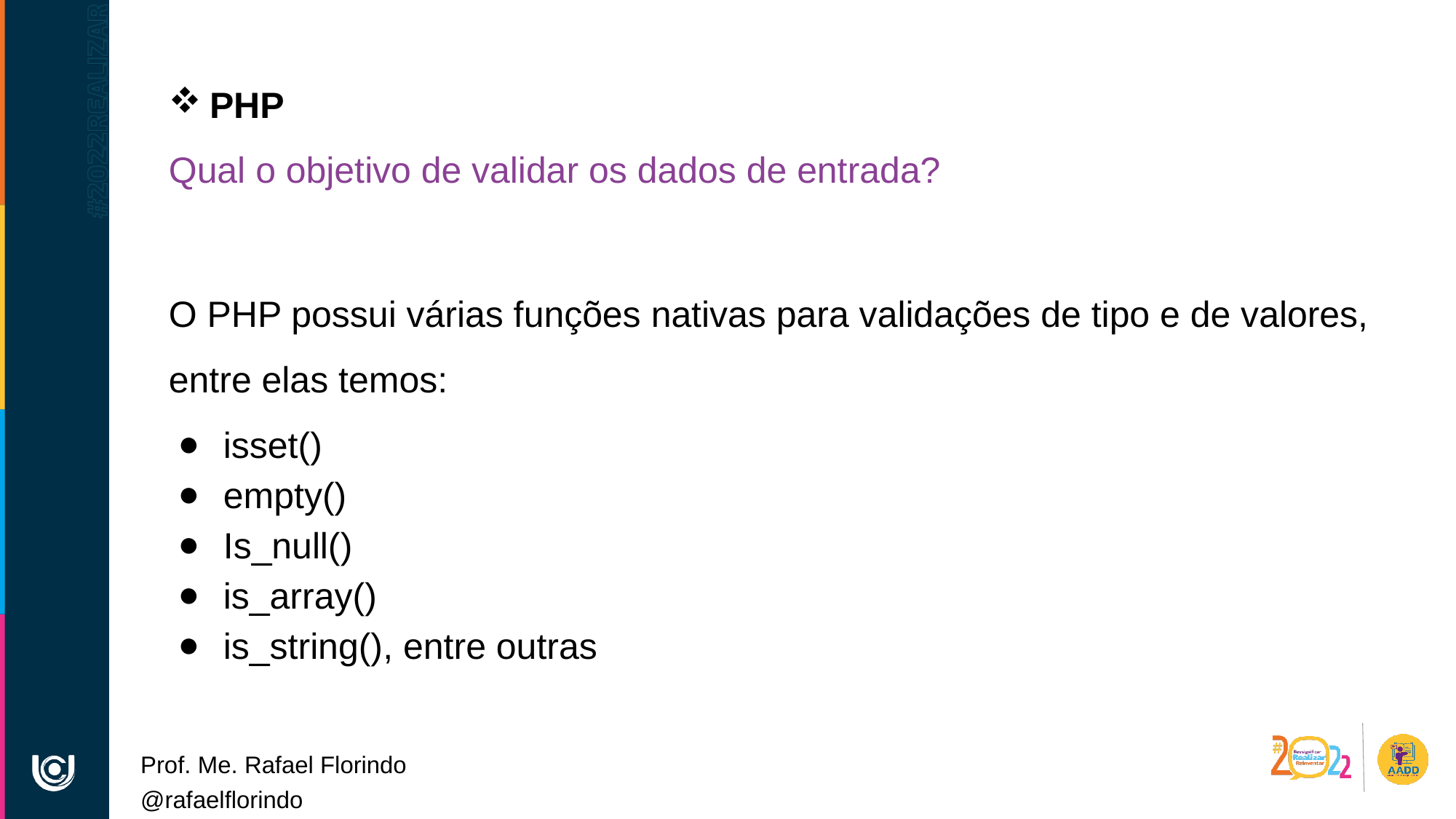

PHP
Qual o objetivo de validar os dados de entrada?
O PHP possui várias funções nativas para validações de tipo e de valores, entre elas temos:
isset()
empty()
Is_null()
is_array()
is_string(), entre outras
Prof. Me. Rafael Florindo
@rafaelflorindo